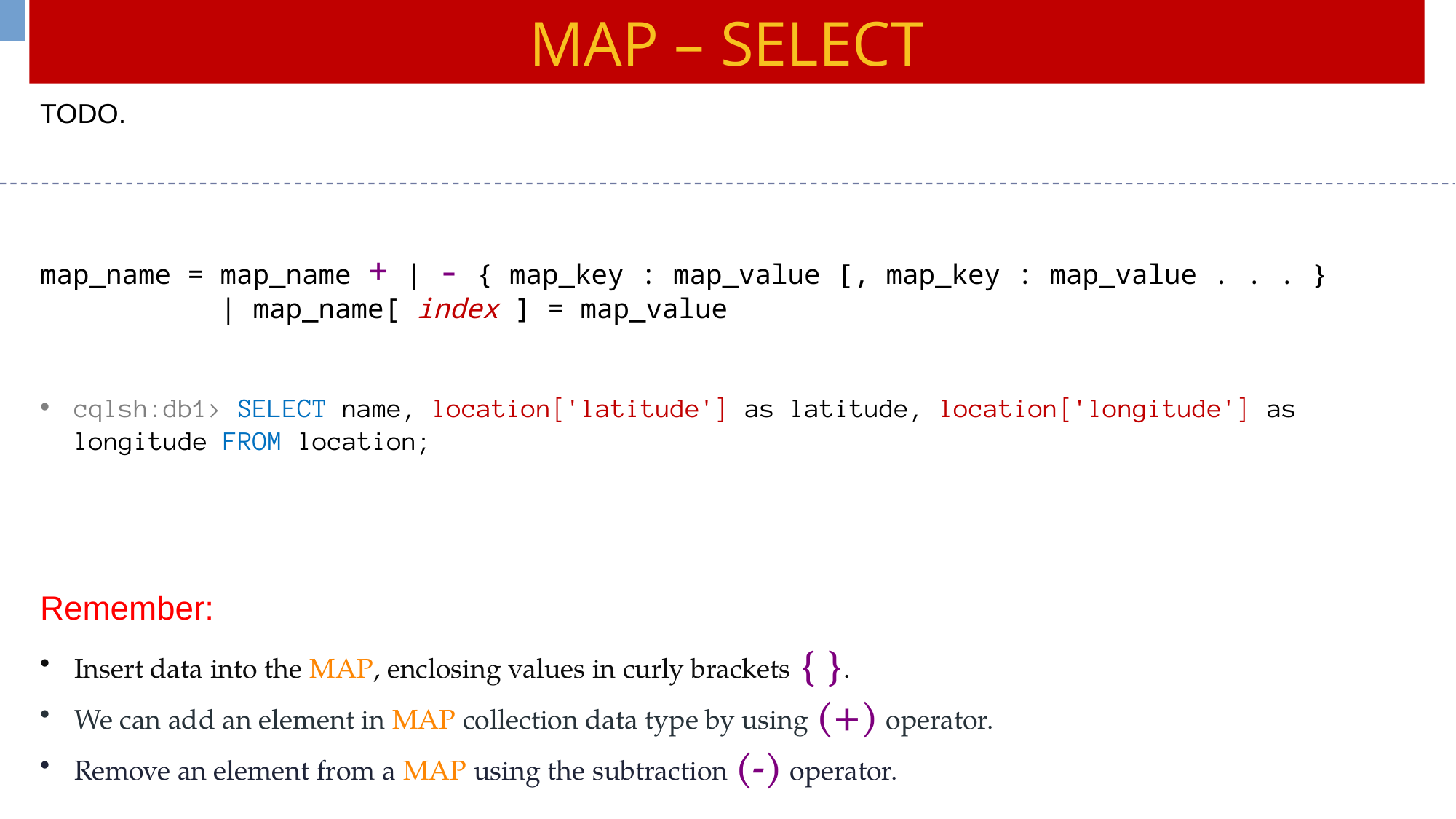

MAP – SELECT
TODO.

map_name = map_name + | - { map_key : map_value [, map_key : map_value . . . }
           | map_name[ index ] = map_value
cqlsh:db1> SELECT name, location['latitude'] as latitude, location['longitude'] as  longitude FROM location;
Remember:

Insert data into the MAP, enclosing values in curly brackets { }.

We can add an element in MAP collection data type by using (+) operator.

Remove an element from a MAP using the subtraction (-) operator.